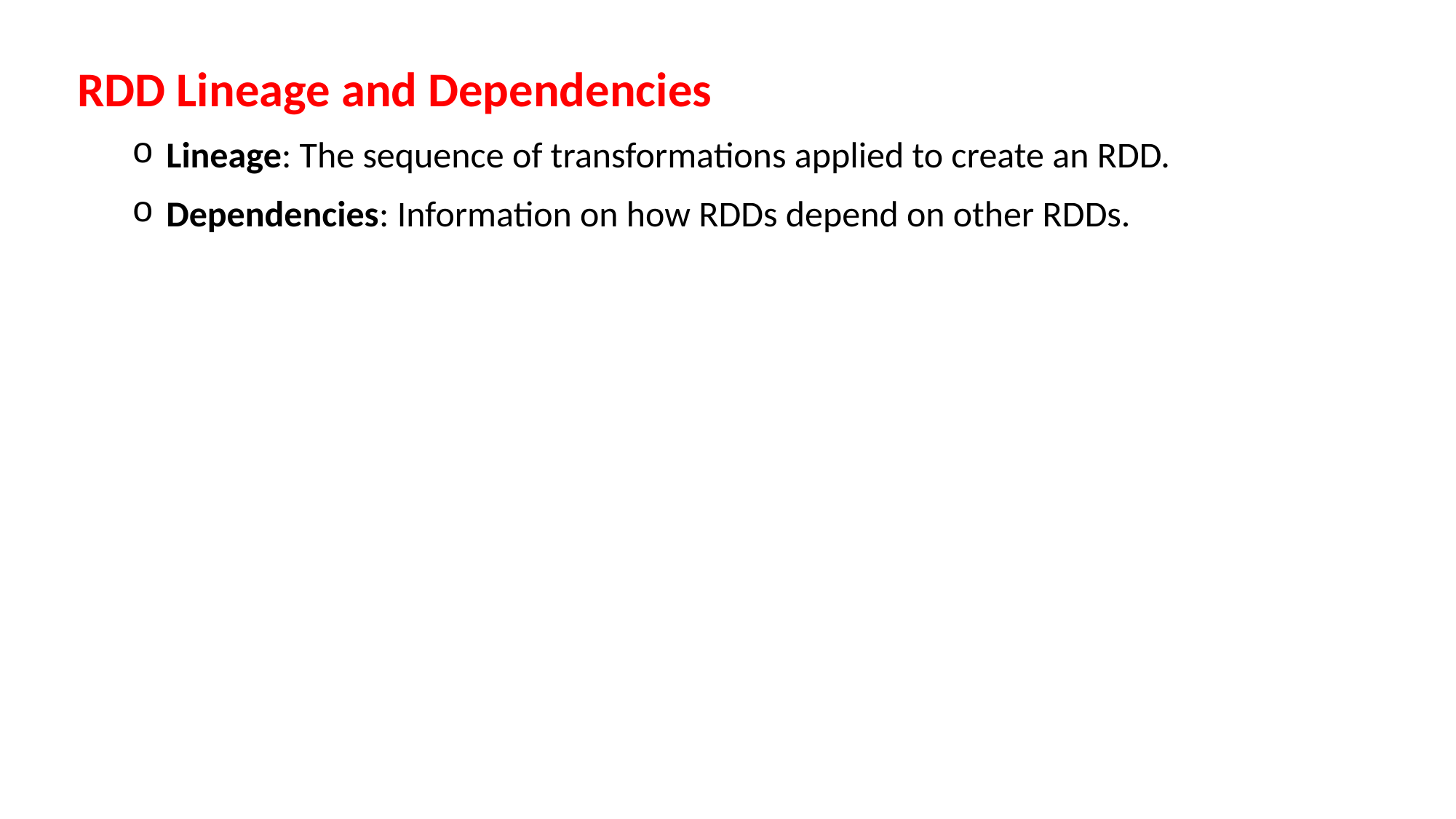

RDD Lineage and Dependencies
Lineage: The sequence of transformations applied to create an RDD.
Dependencies: Information on how RDDs depend on other RDDs.